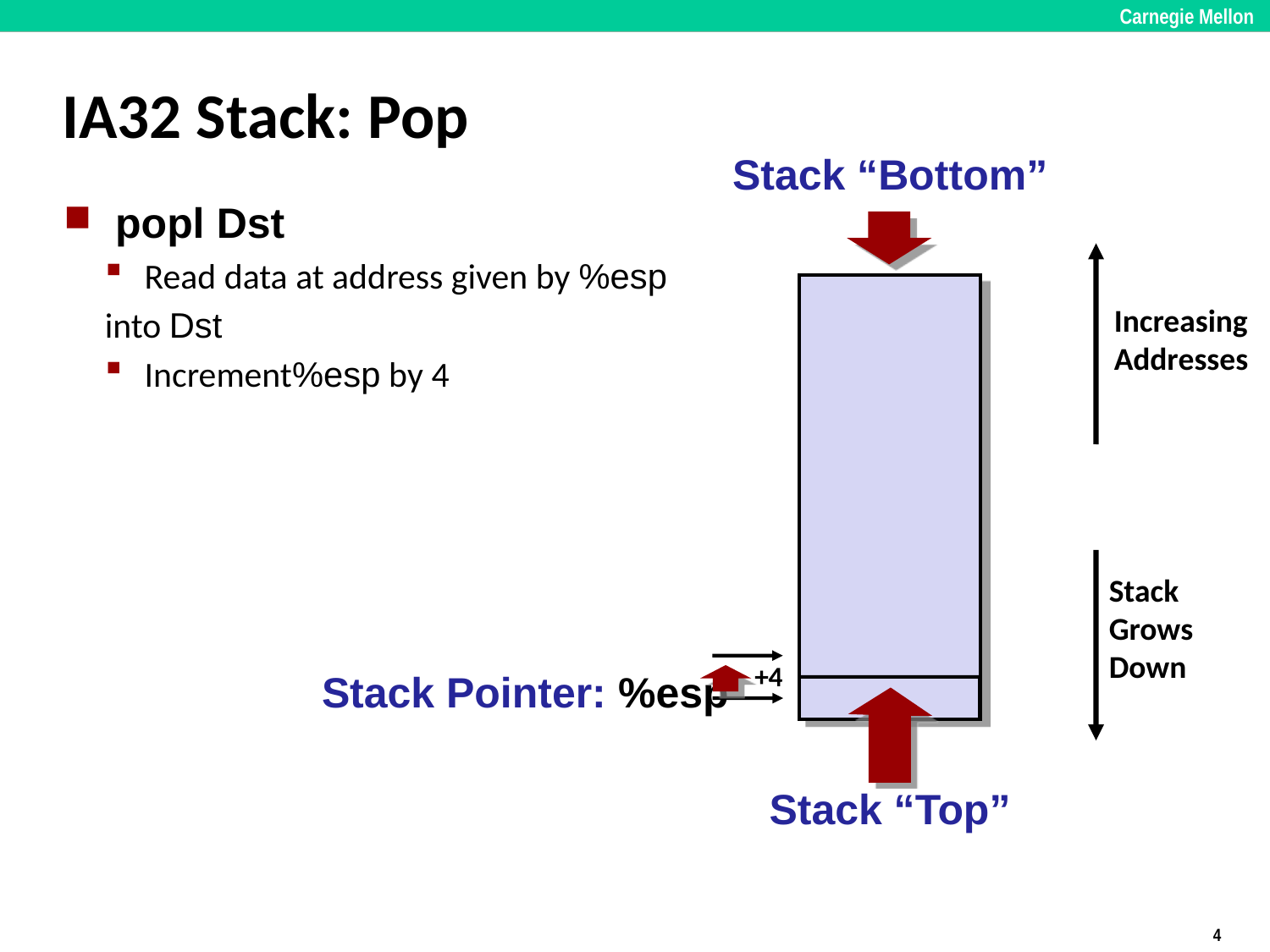

Carnegie Mellon
# IA32 Stack: Pop
Stack “Bottom”
popl Dst
Read data at address given by %esp
into Dst
Increment%esp by 4

Increasing
Addresses

Stack Grows
Down
+4

Stack Pointer: %esp

Stack “Top”